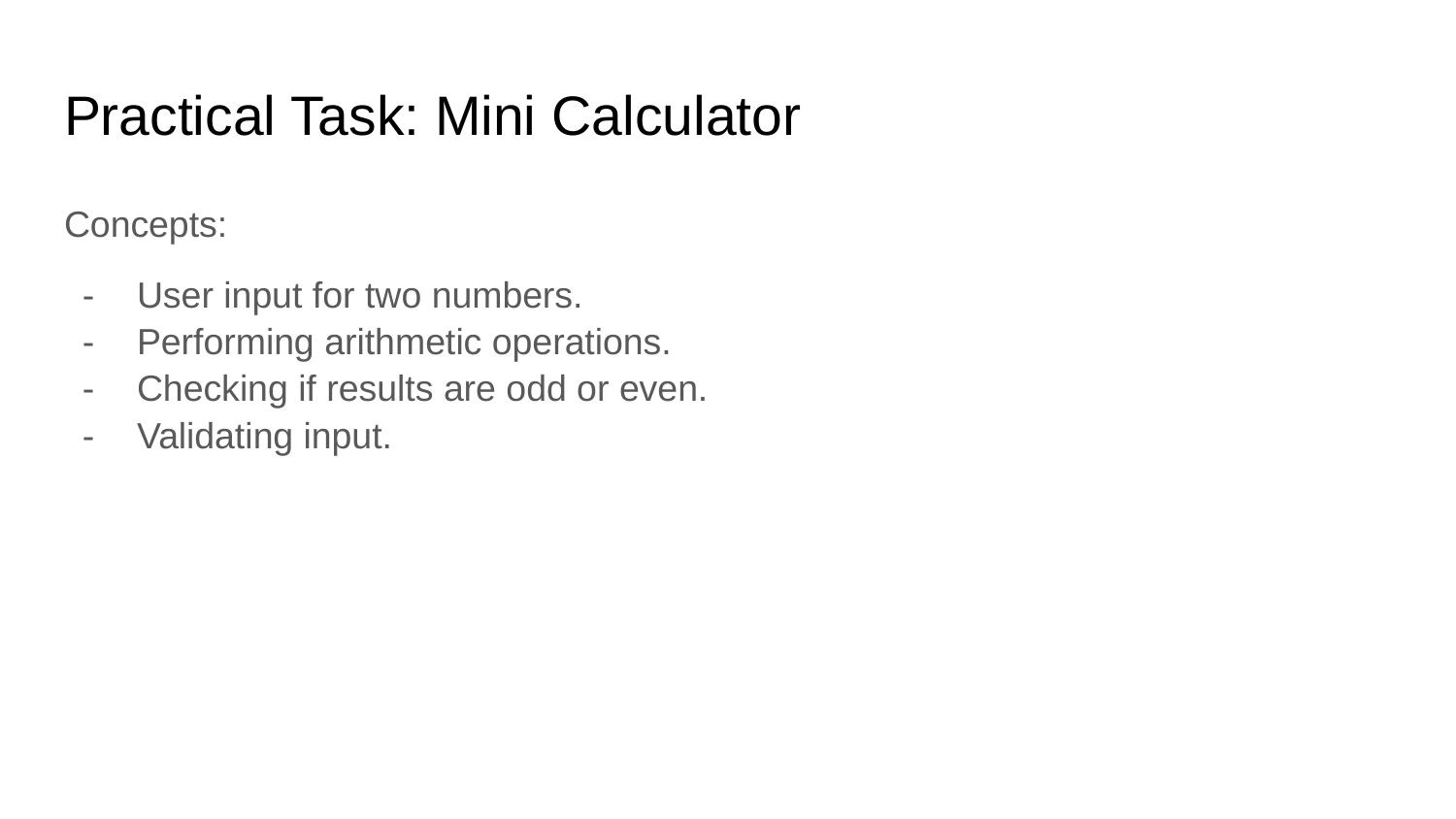

# Practical Task: Mini Calculator
Concepts:
User input for two numbers.
Performing arithmetic operations.
Checking if results are odd or even.
Validating input.